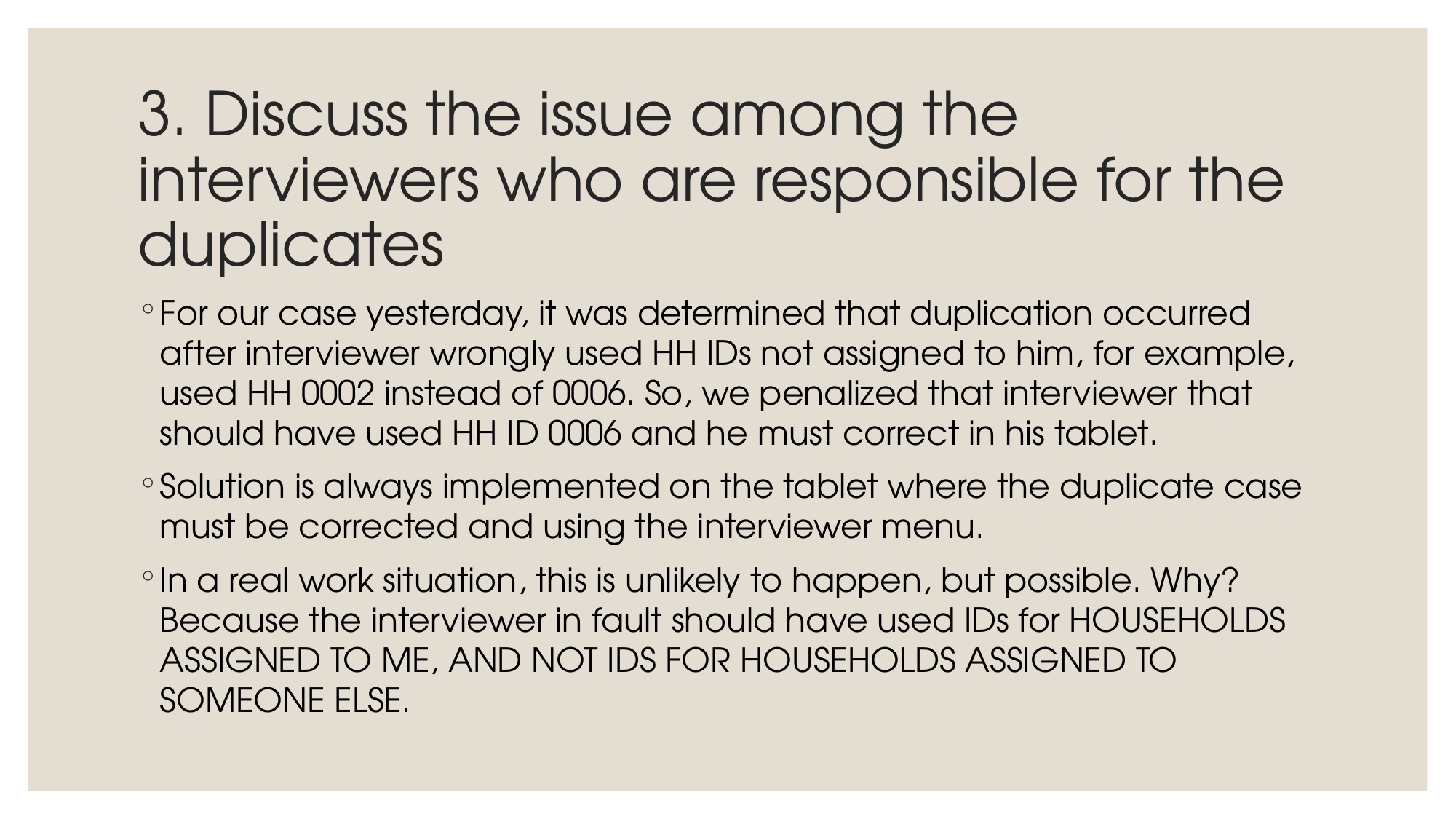

# 3. Discuss the issue among the interviewers who are responsible for the duplicates
For our case yesterday, it was determined that duplication occurred after interviewer wrongly used HH IDs not assigned to him, for example, used HH 0002 instead of 0006. So, we penalized that interviewer that should have used HH ID 0006 and he must correct in his tablet.
Solution is always implemented on the tablet where the duplicate case must be corrected and using the interviewer menu.
In a real work situation, this is unlikely to happen, but possible. Why? Because the interviewer in fault should have used IDs for HOUSEHOLDS ASSIGNED TO ME, AND NOT IDS FOR HOUSEHOLDS ASSIGNED TO SOMEONE ELSE.